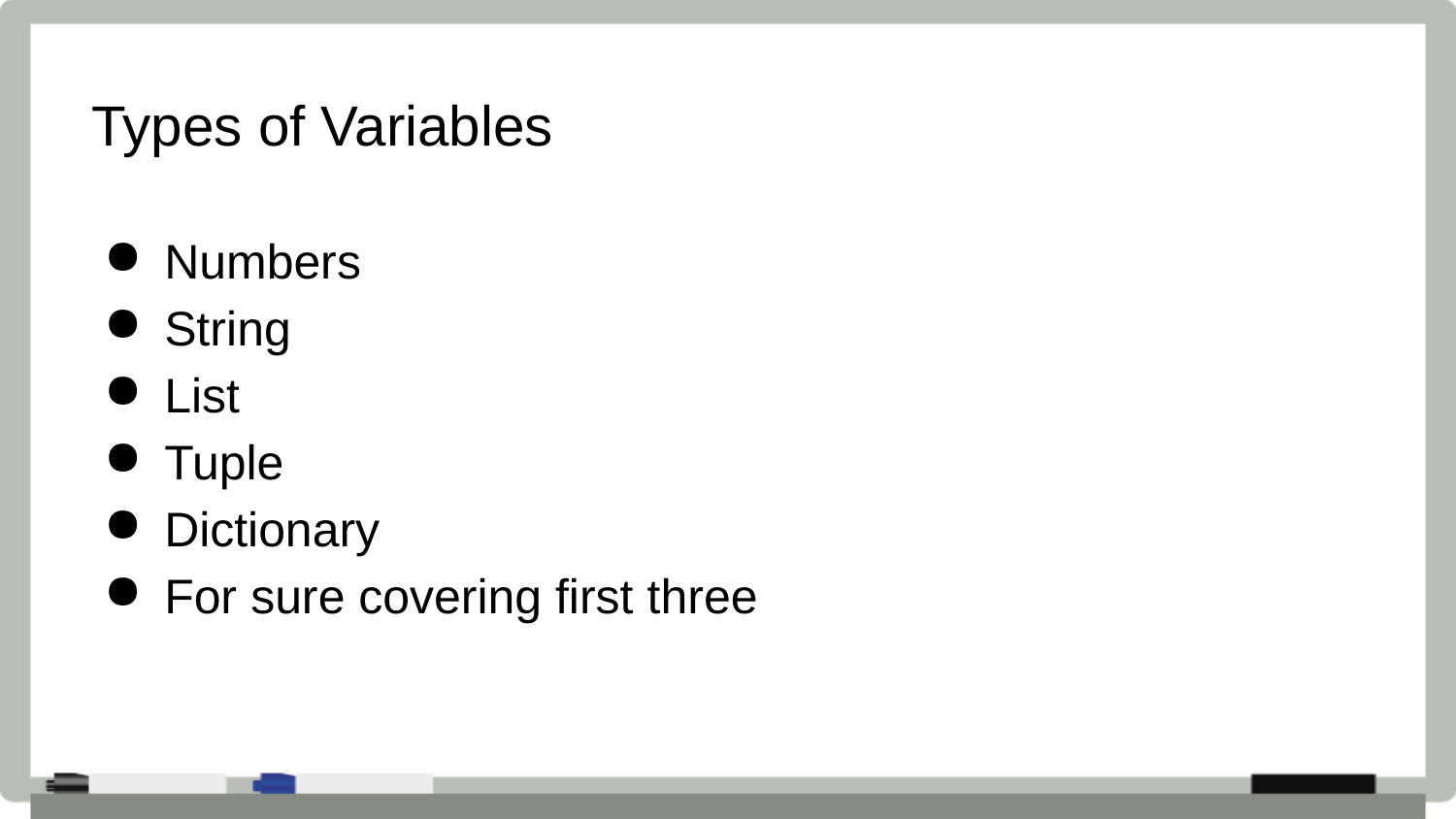

# Types of Variables
Numbers
String
List
Tuple
Dictionary
For sure covering first three